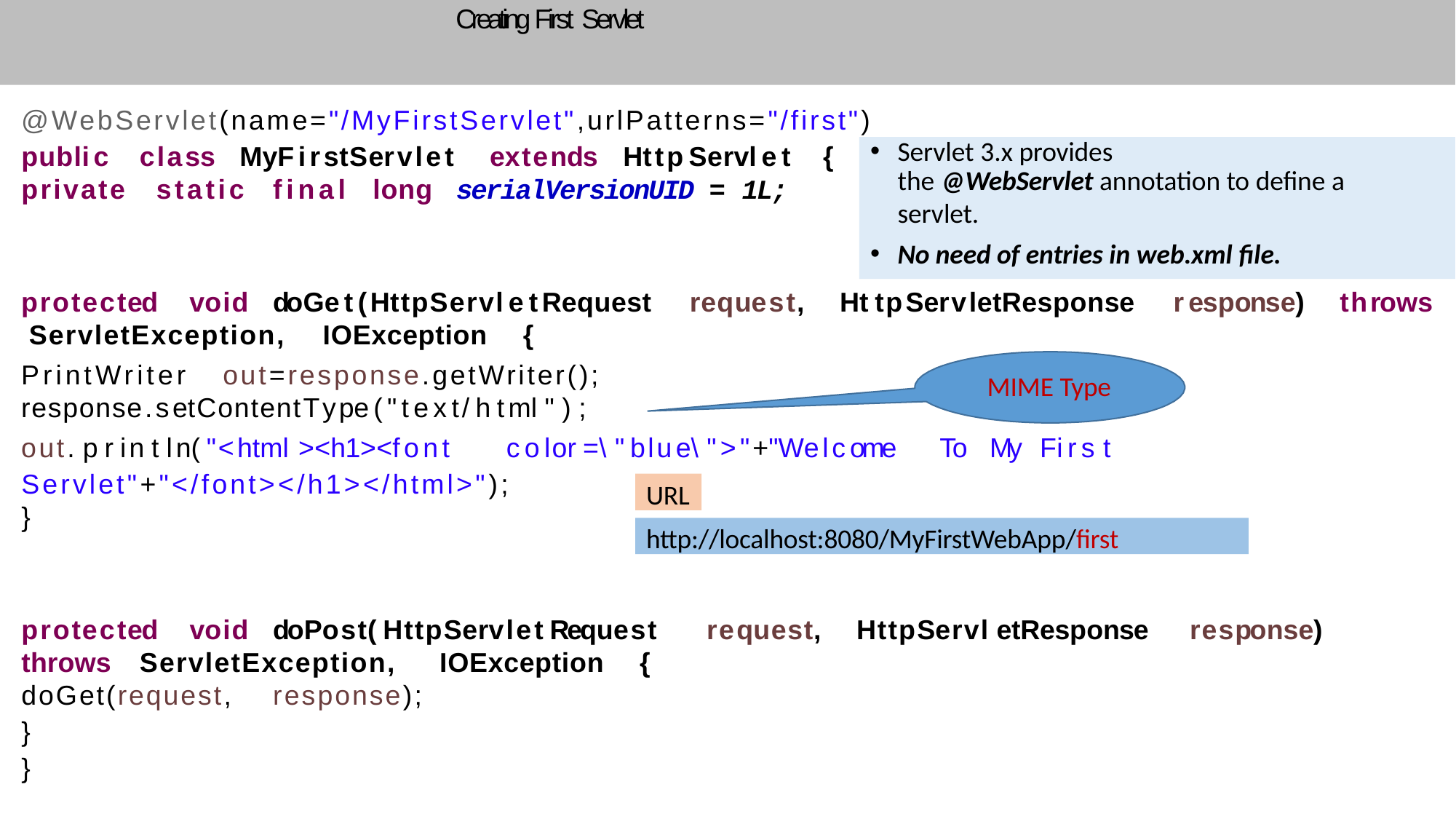

# Creating First Servlet
@WebServlet(name="/MyFirstServlet",urlPatterns="/first")
Servlet 3.x provides
the @WebServlet annotation to define a
servlet.
No need of entries in web.xml file.

public	class	MyFirstServlet	extends	HttpServlet	{
private	static	final	long	serialVersionUID = 1L;
protected	void	doGet(HttpServletRequest	request,	HttpServletResponse	response)	throws  ServletException,	IOException	{

PrintWriter	out=response.getWriter();  response.setContentType("text/html");
MIME Type
out.println("<html><h1><font	color=\"blue\">"+"Welcome	To	My	First
Servlet"+"</font></h1></html>");
}
URL
http://localhost:8080/MyFirstWebApp/first
protected	void	doPost(HttpServletRequest	request,	HttpServletResponse	response)
throws	ServletException,	IOException	{
doGet(request,	response);
}
}